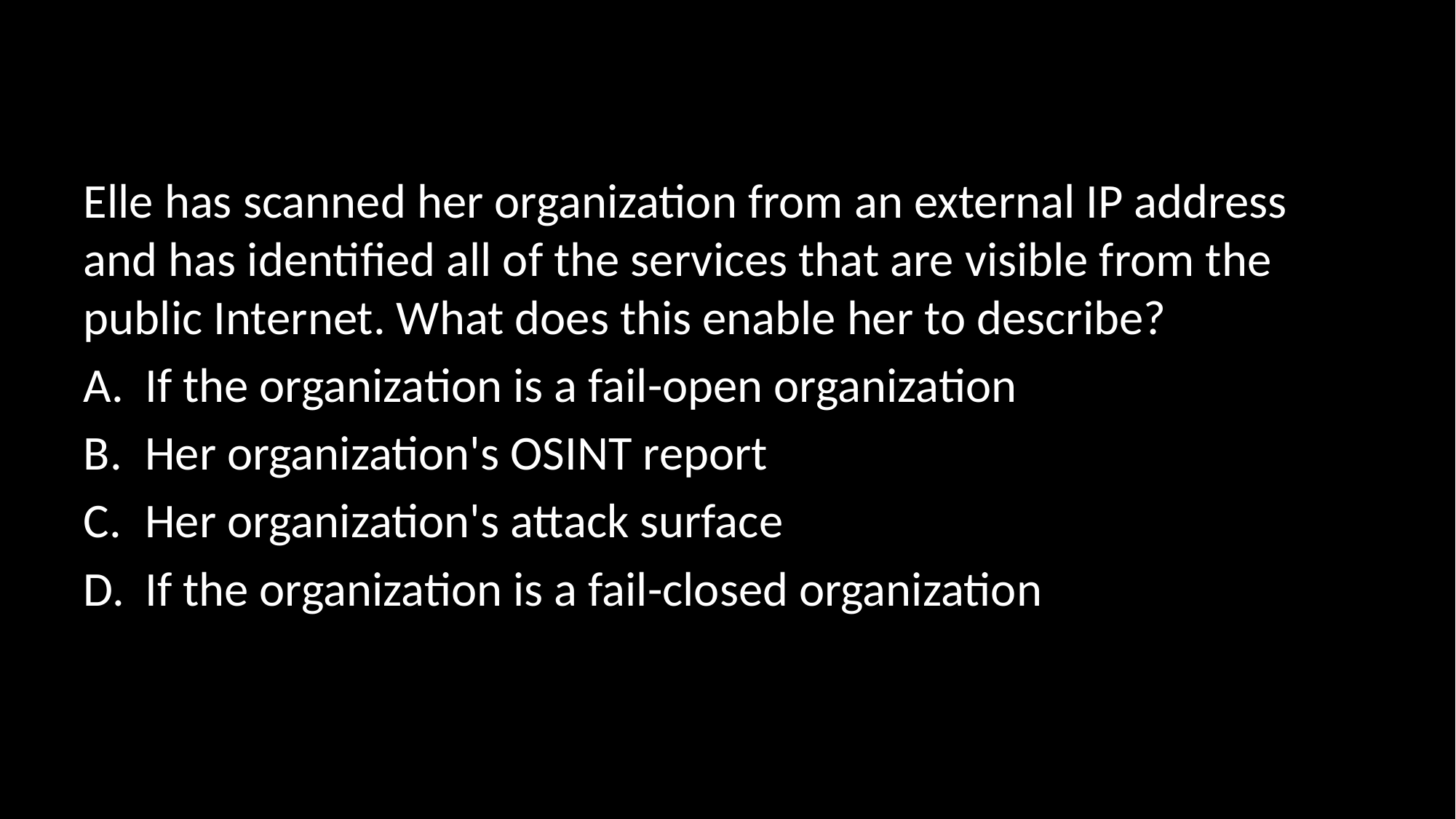

#
Elle has scanned her organization from an external IP address and has identified all of the services that are visible from the public Internet. What does this enable her to describe?
If the organization is a fail-open organization
Her organization's OSINT report
Her organization's attack surface
If the organization is a fail-closed organization